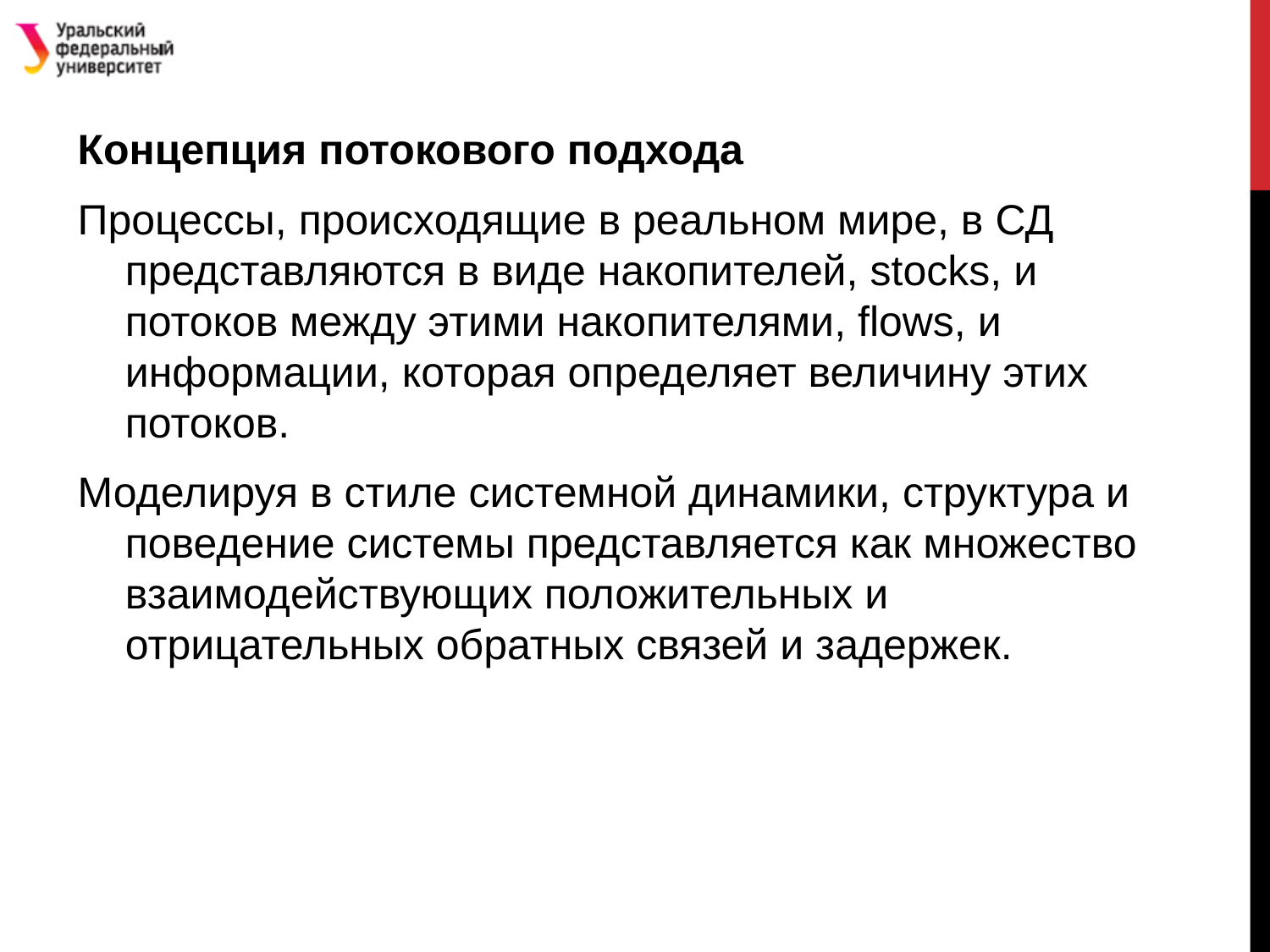

#
Концепция потокового подхода
Процессы, происходящие в реальном мире, в СД представляются в виде накопителей, stocks, и потоков между этими накопителями, flows, и информации, которая определяет величину этих потоков.
Моделируя в стиле системной динамики, структура и поведение системы представляется как множество взаимодействующих положительных и отрицательных обратных связей и задержек.